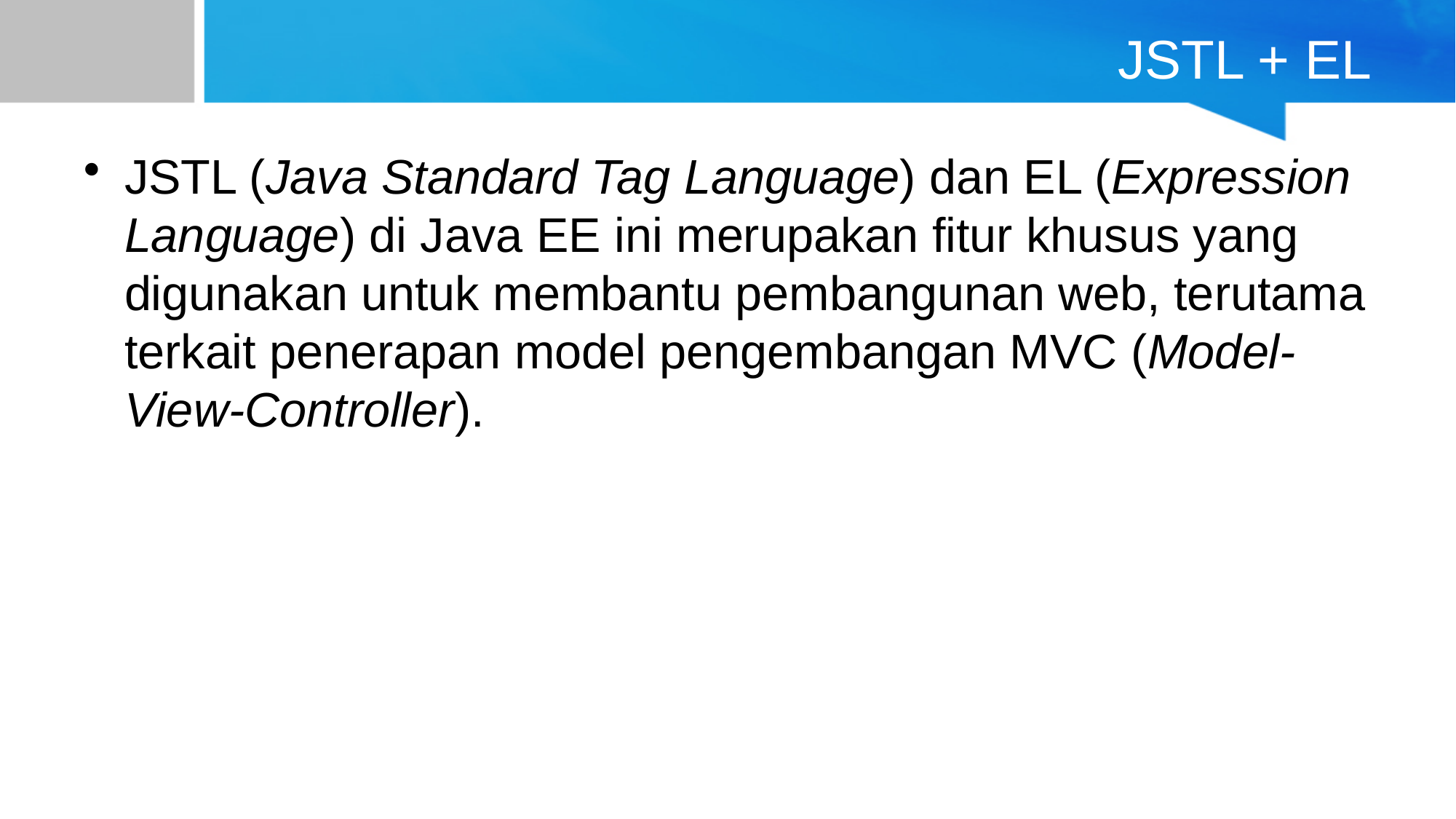

# JSTL + EL
JSTL (Java Standard Tag Language) dan EL (Expression Language) di Java EE ini merupakan fitur khusus yang digunakan untuk membantu pembangunan web, terutama terkait penerapan model pengembangan MVC (Model-View-Controller).